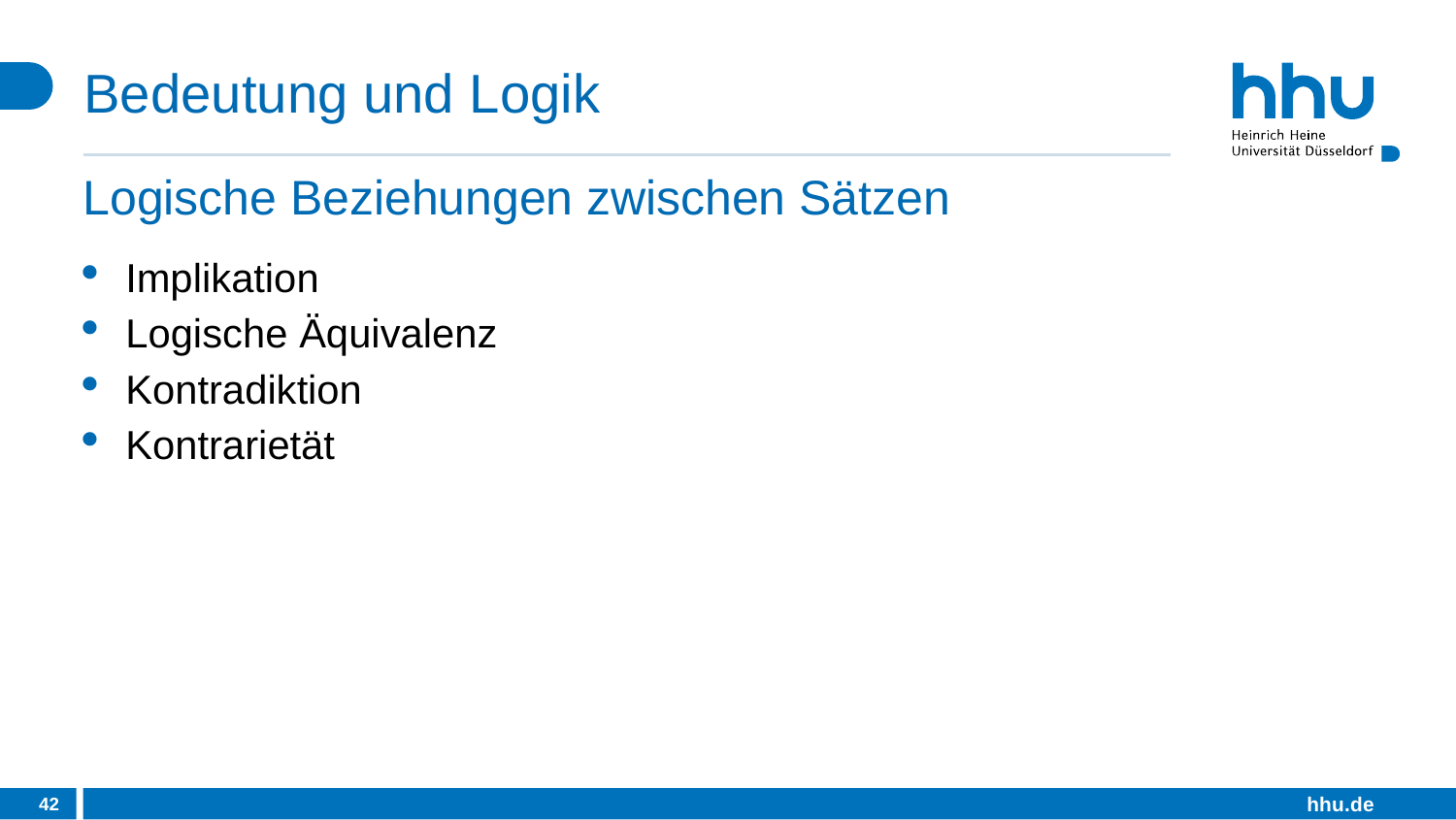

# Bedeutung und Logik
Logische Beziehungen zwischen Sätzen
Implikation
Logische Äquivalenz
Kontradiktion
Kontrarietät
42